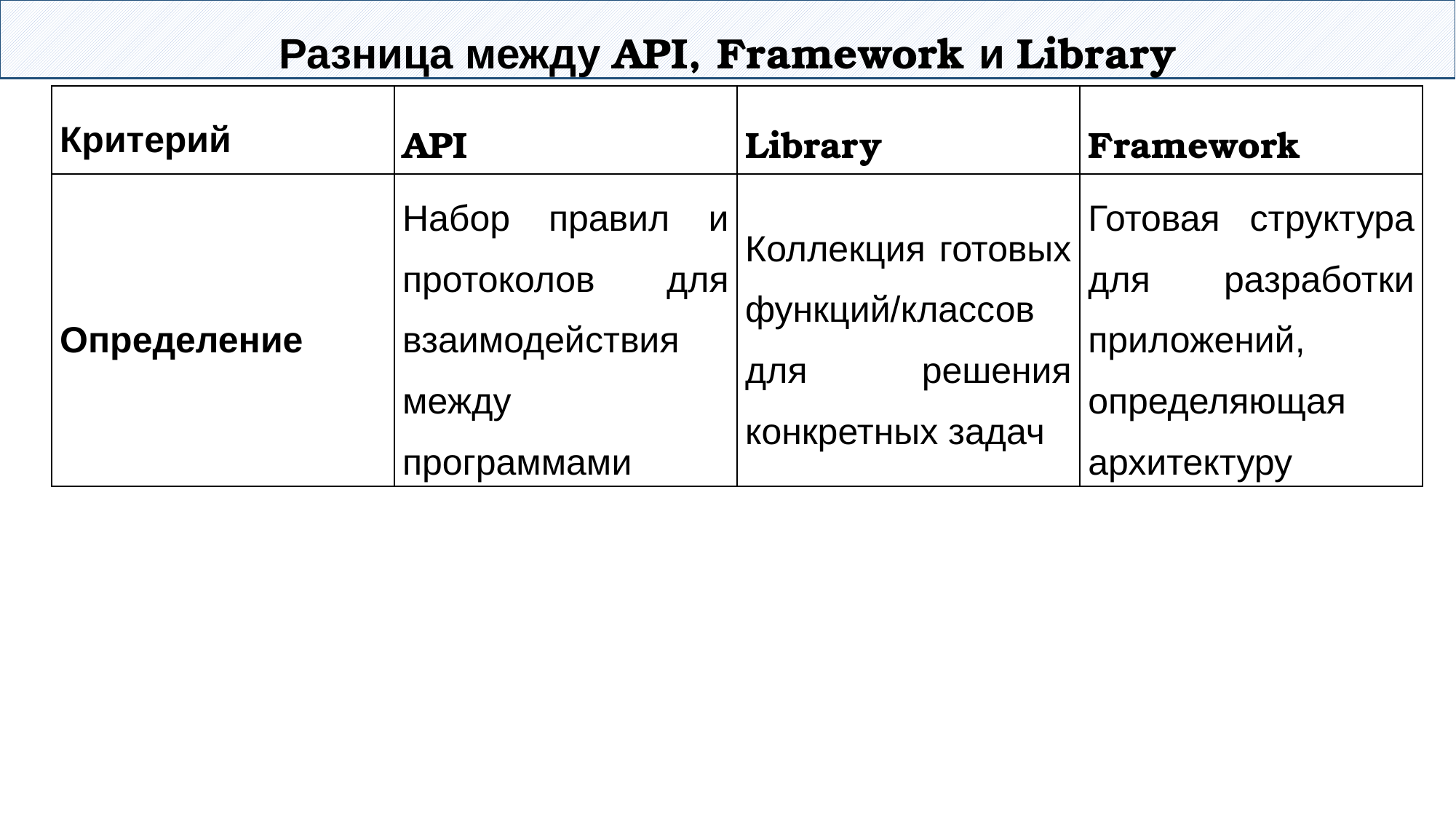

Разница между API, Framework и Library
| Критерий | API | Library | Framework |
| --- | --- | --- | --- |
| Определение | Набор правил и протоколов для взаимодействия между программами | Коллекция готовых функций/классов для решения конкретных задач | Готовая структура для разработки приложений, определяющая архитектуру |